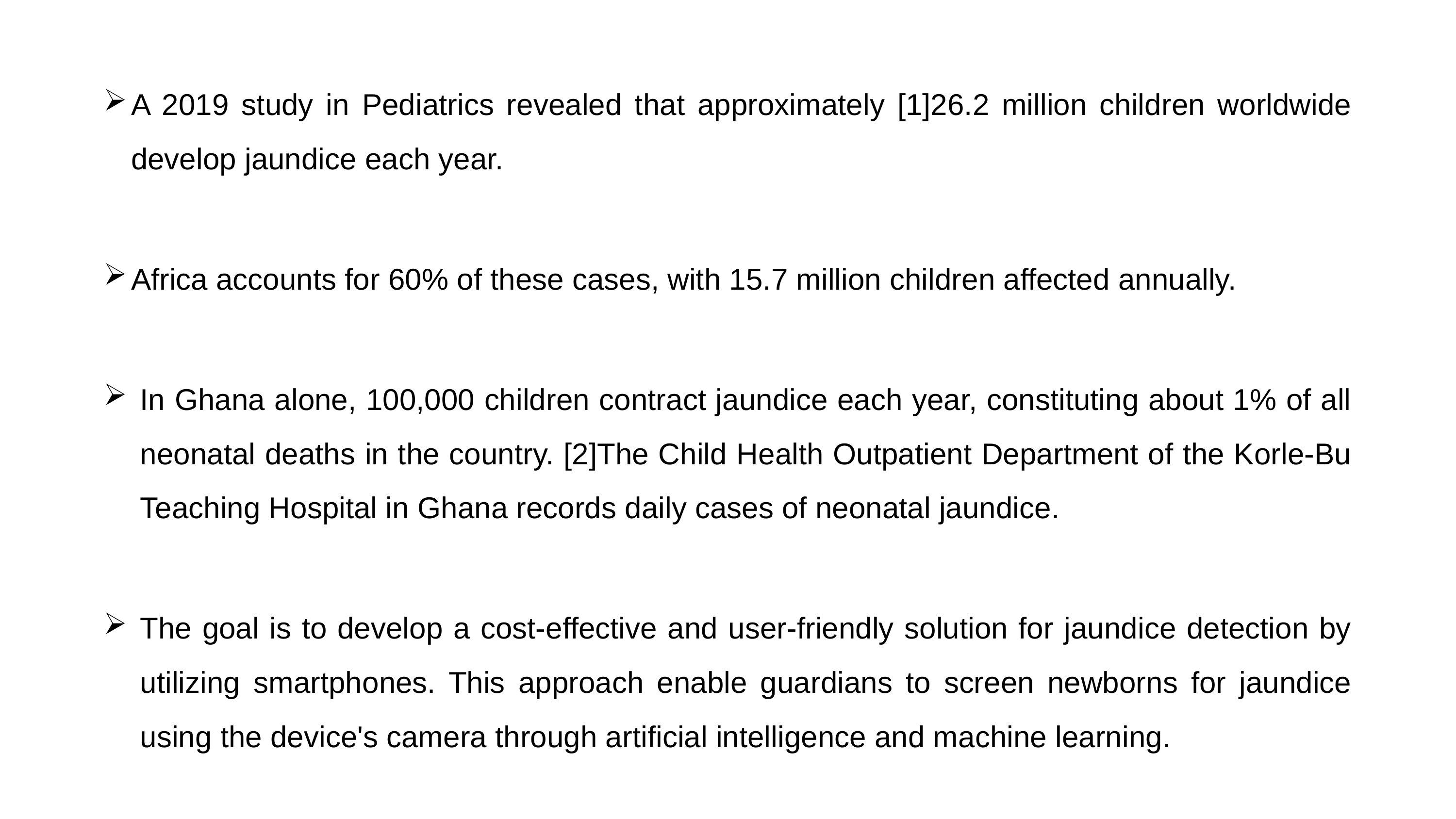

A 2019 study in Pediatrics revealed that approximately [1]26.2 million children worldwide develop jaundice each year.

Africa accounts for 60% of these cases, with 15.7 million children affected annually.

In Ghana alone, 100,000 children contract jaundice each year, constituting about 1% of all neonatal deaths in the country. [2]The Child Health Outpatient Department of the Korle-Bu Teaching Hospital in Ghana records daily cases of neonatal jaundice.

The goal is to develop a cost-effective and user-friendly solution for jaundice detection by utilizing smartphones. This approach enable guardians to screen newborns for jaundice using the device's camera through artificial intelligence and machine learning.